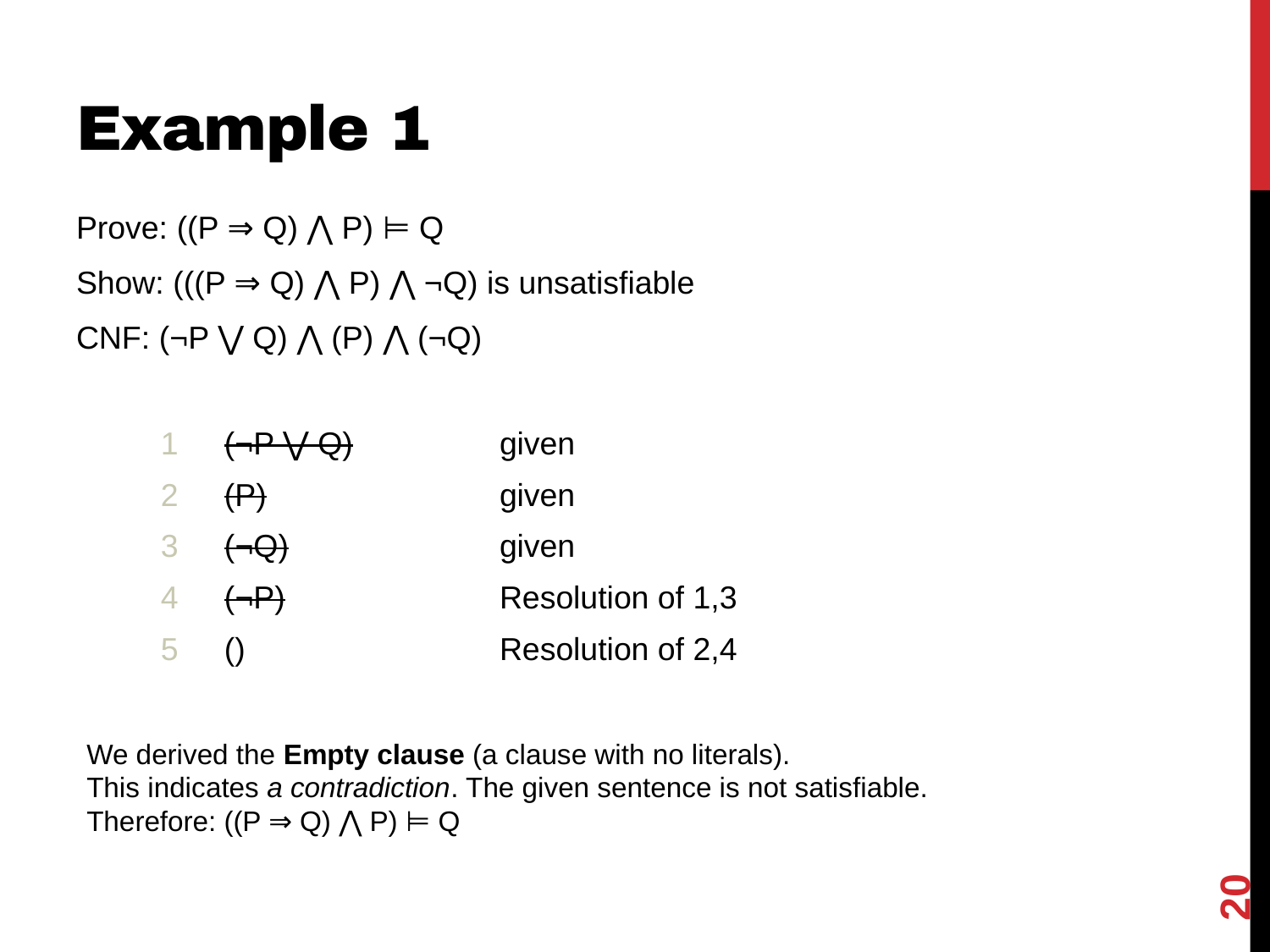

# Example 1
Prove: ((P ⇒ Q) ⋀ P) ⊨ Q
Show: (((P ⇒ Q) ⋀ P) ⋀ ¬Q) is unsatisfiable
CNF: (¬P ⋁ Q) ⋀ (P) ⋀ (¬Q)

| 1 | (¬P ⋁ Q) | given |
| --- | --- | --- |
| 2 | (P) | given |
| 3 | (¬Q) | given |
| 4 | (¬P) | Resolution of 1,3 |
| 5 | () | Resolution of 2,4 |
We derived the Empty clause (a clause with no literals).
This indicates a contradiction. The given sentence is not satisfiable.
Therefore: ((P ⇒ Q) ⋀ P) ⊨ Q

20